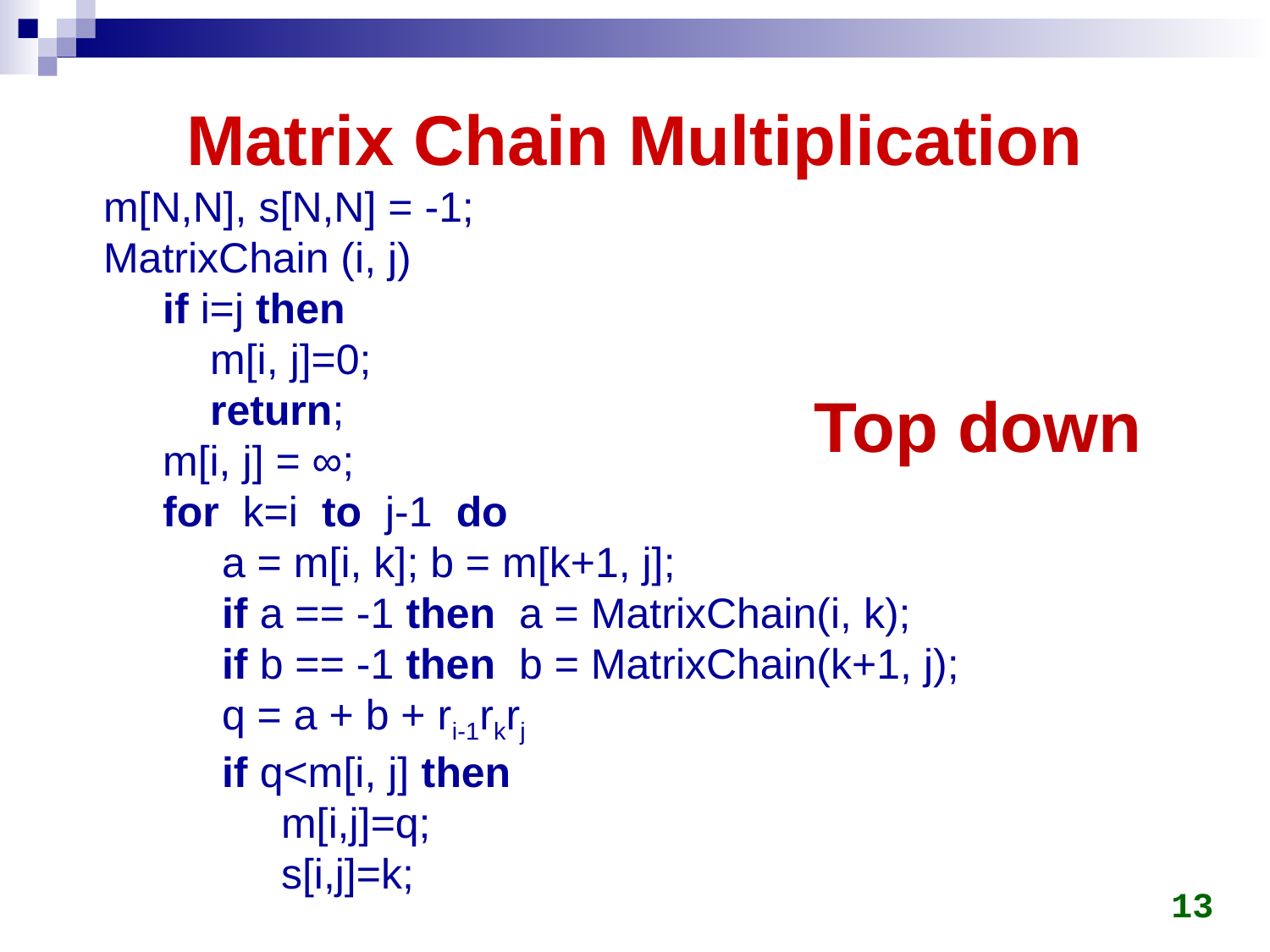

# Matrix Chain Multiplication
m[N,N], s[N,N] = -1;
MatrixChain (i, j)
     if i=j then
         m[i, j]=0;
         return;
     m[i, j] = ∞;
     for  k=i  to  j-1  do
          a = m[i, k]; b = m[k+1, j];
          if a == -1 then  a = MatrixChain(i, k);
          if b == -1 then  b = MatrixChain(k+1, j);
          q = a + b + ri-1rkrj
          if q<m[i, j] then
               m[i,j]=q;
               s[i,j]=k;
Top down
13